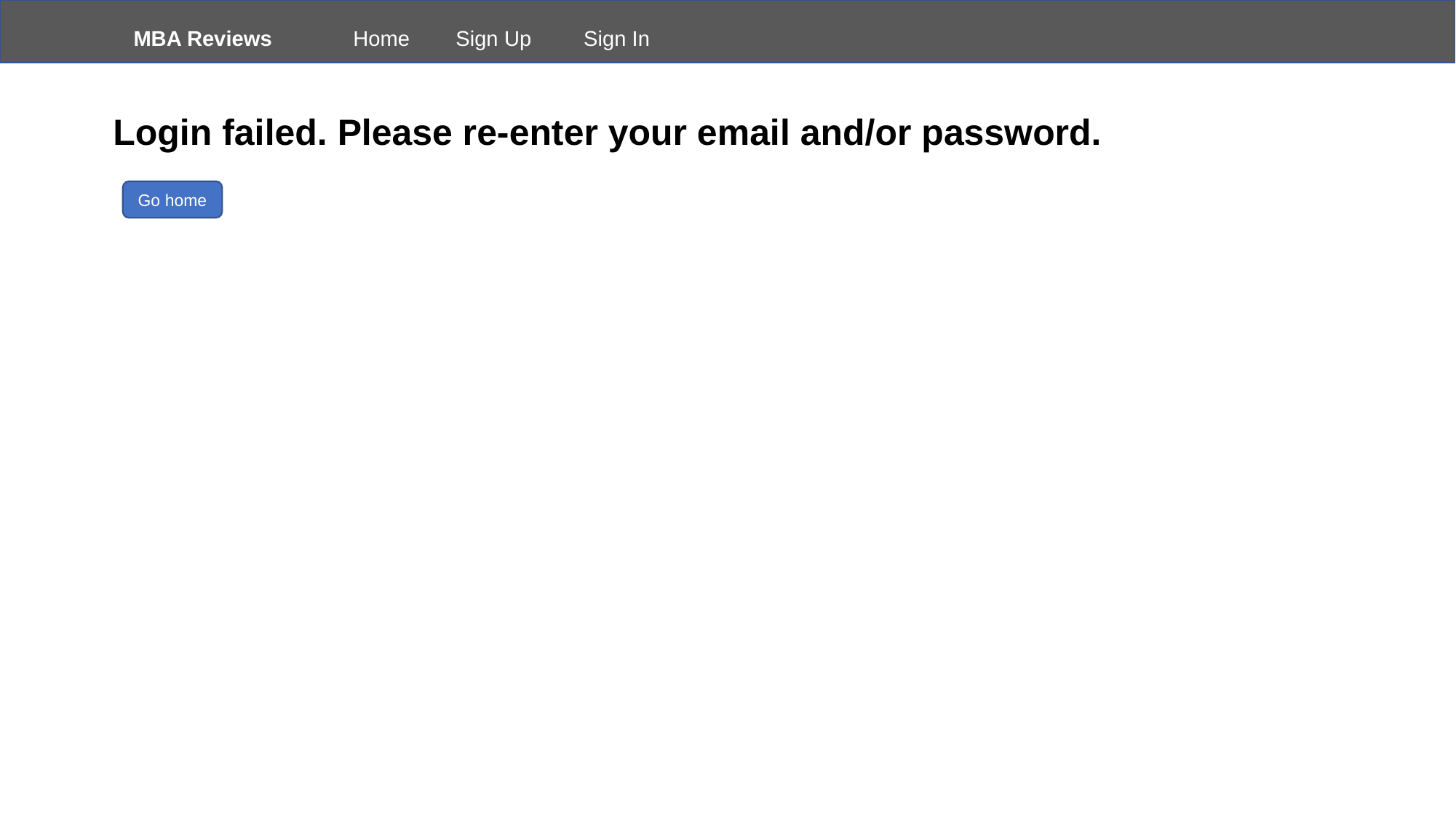

MBA Reviews
Home
Sign Up
Sign In
Login failed. Please re-enter your email and/or password.
Go home